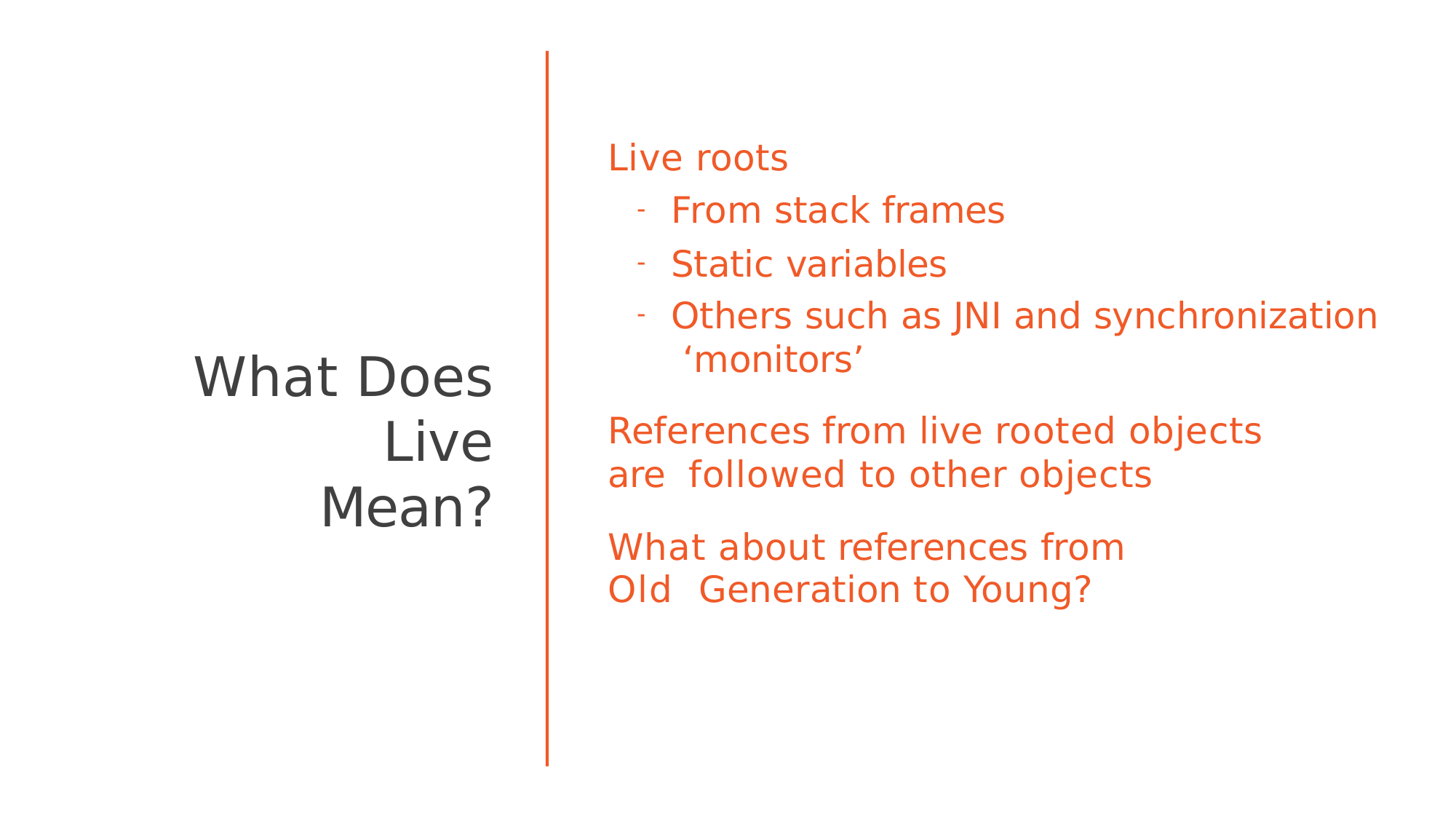

# Live roots
From stack frames
Static variables
Others such as JNI and synchronization  ‘monitors’
References from live rooted objects are  followed to other objects
What about references from Old  Generation to Young?
What Does Live
Mean?
22